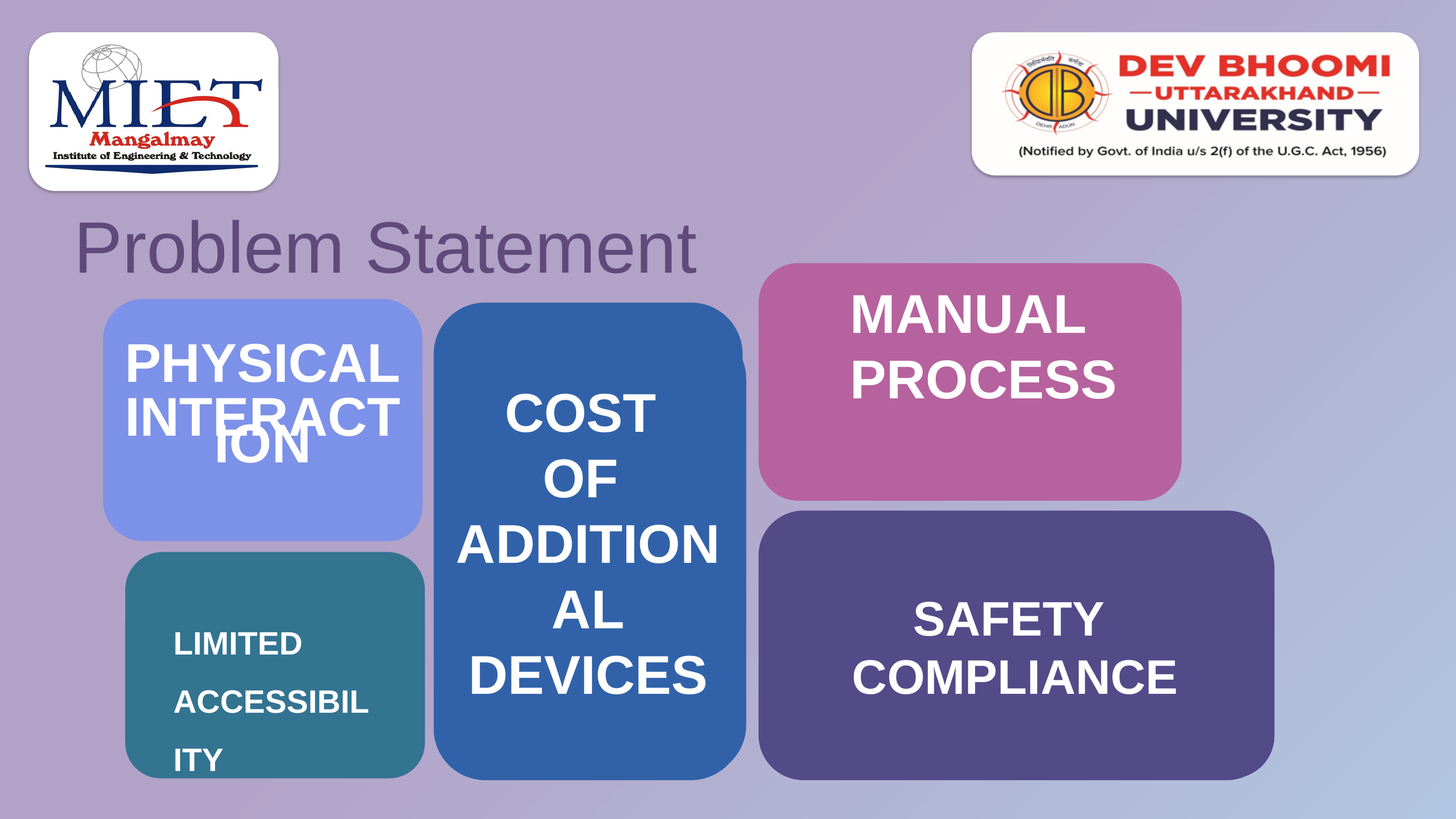

Problem Statement
MANUAL
PROCESS

PHYSICAL
INTERACTION

COST
OF
ADDITIONAL
DEVICES

SAFETY
COMPLIANCE

LIMITED
ACCESSIBILITY